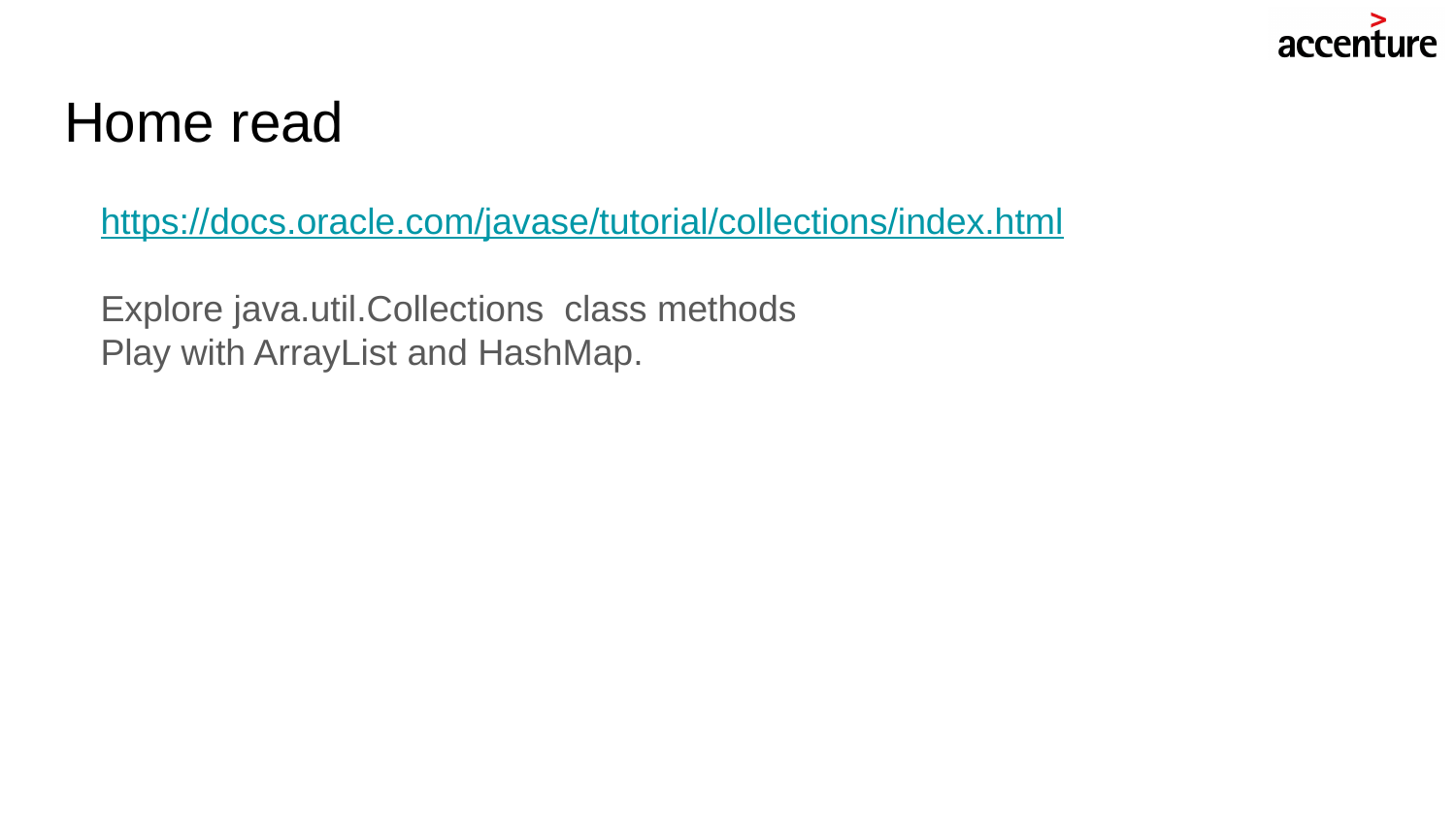

# Home read
https://docs.oracle.com/javase/tutorial/collections/index.html

Explore java.util.Collections  class methods
Play with ArrayList and HashMap.